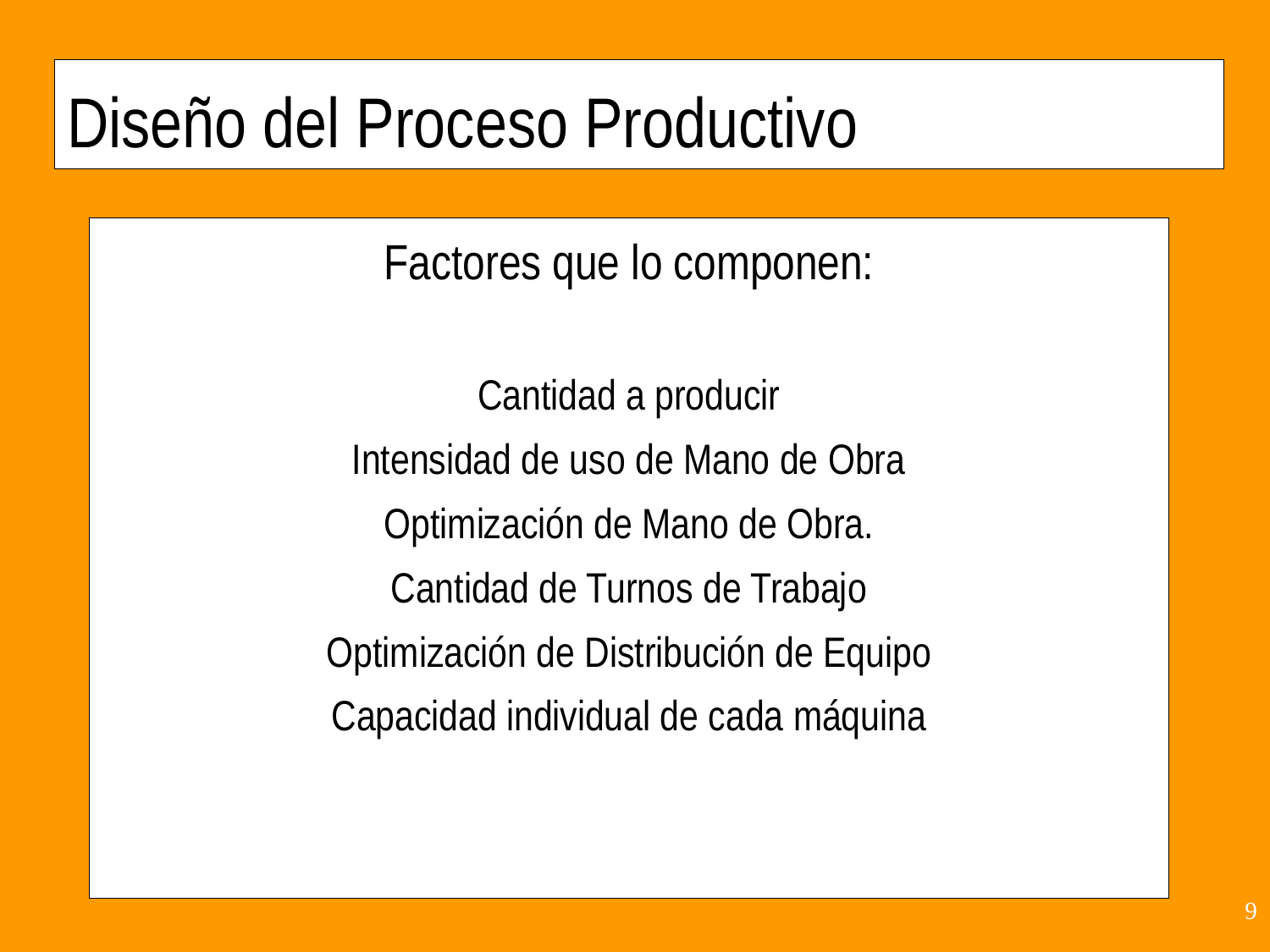

Diseño del Proceso Productivo
Factores que lo componen:

Cantidad a producir
Intensidad de uso de Mano de Obra
Optimización de Mano de Obra.
Cantidad de Turnos de Trabajo
Optimización de Distribución de Equipo
Capacidad individual de cada máquina
9